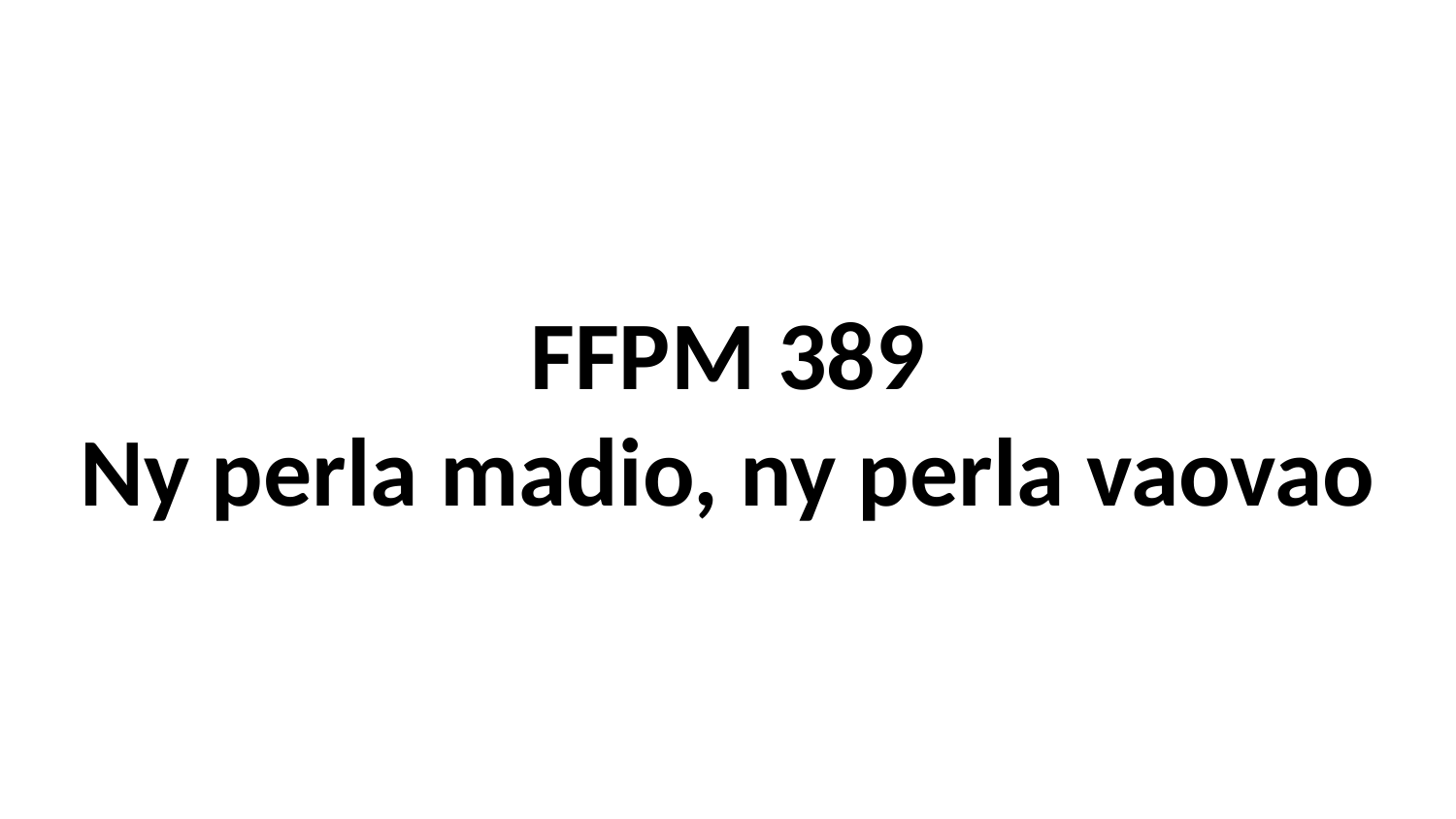

# FFPM 389 Ny perla madio, ny perla vaovao